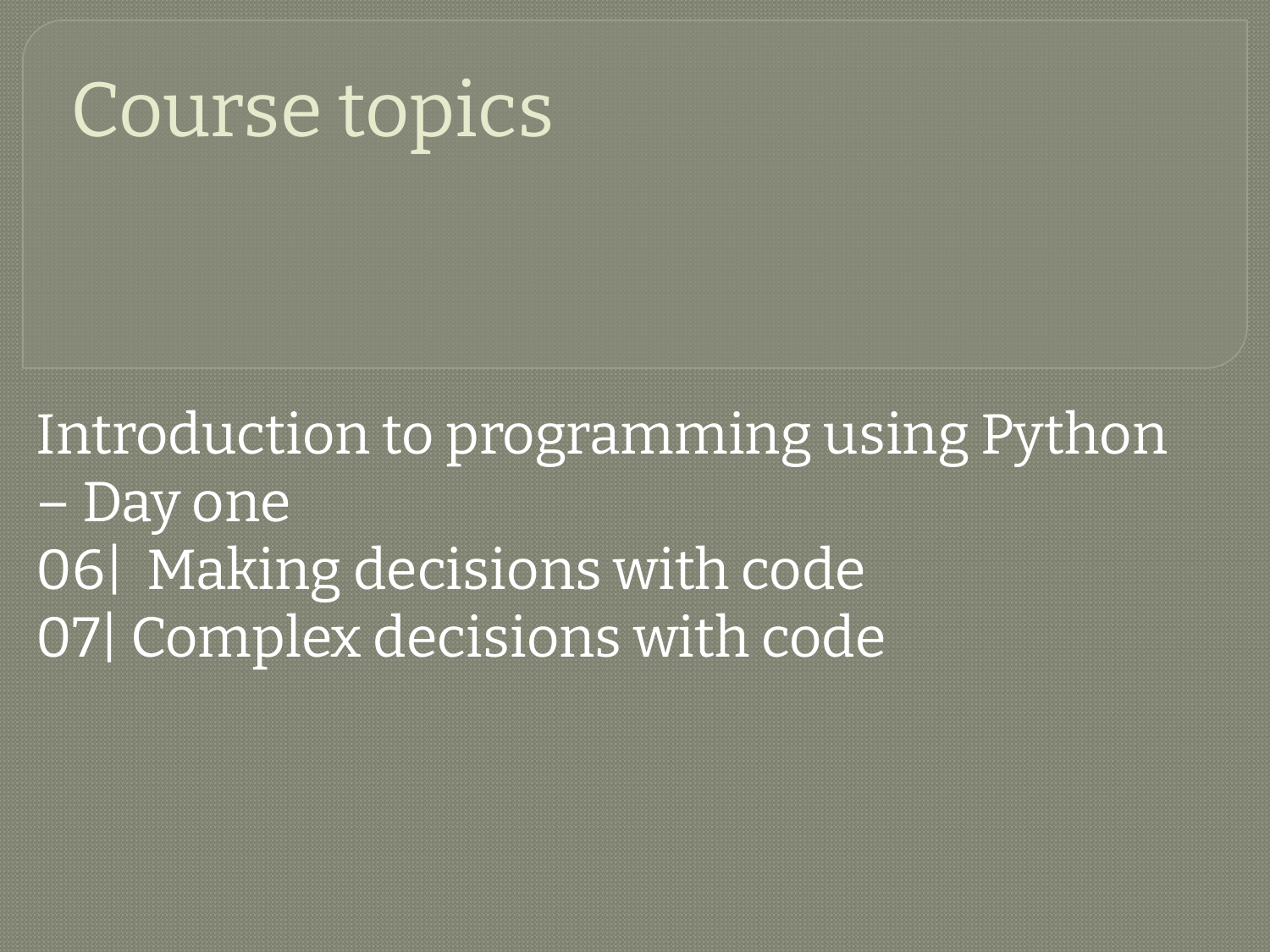

# Course topics
Introduction to programming using Python – Day one
06|  Making decisions with code
07| Complex decisions with code